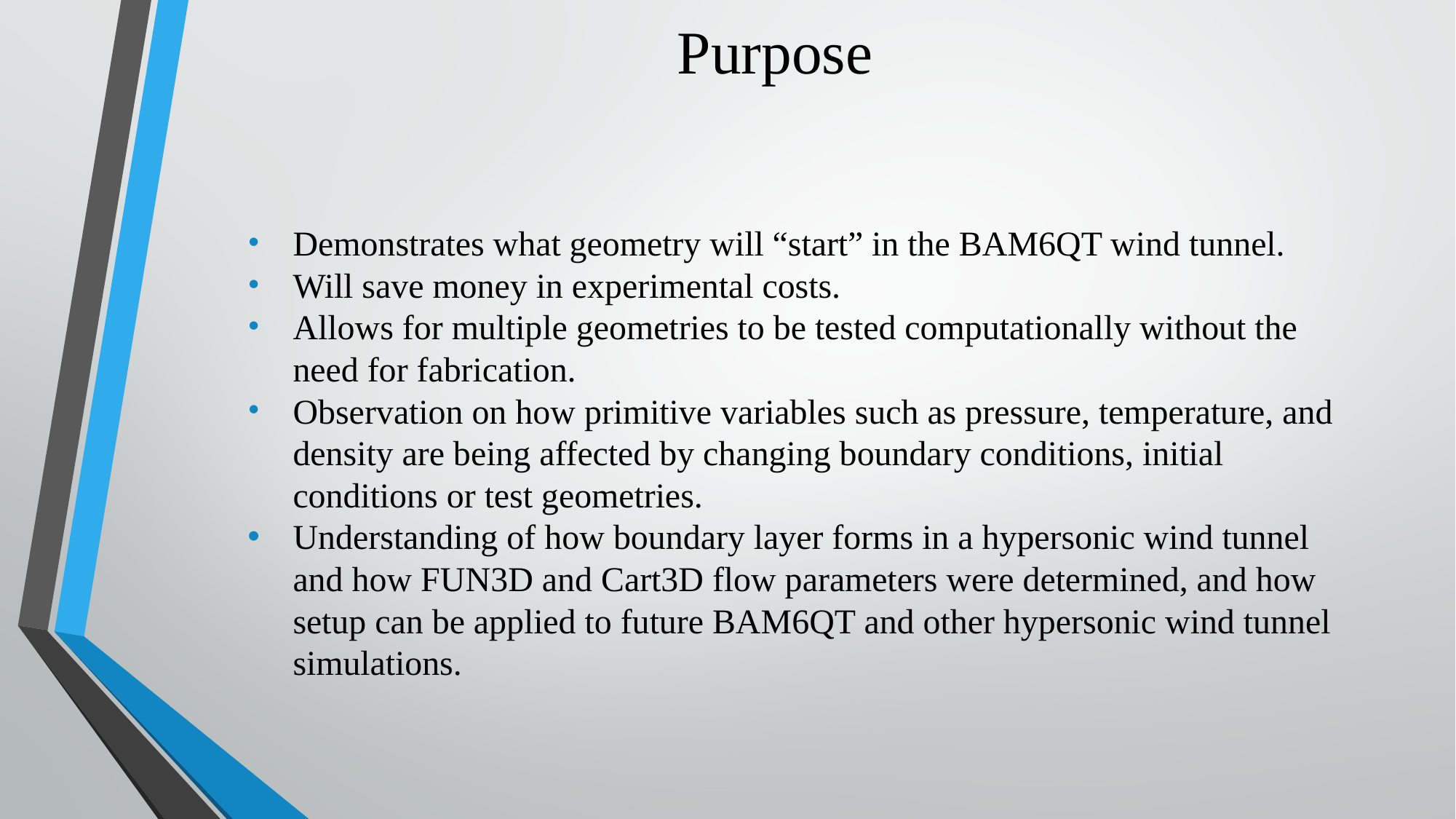

# Purpose
Demonstrates what geometry will “start” in the BAM6QT wind tunnel.
Will save money in experimental costs.
Allows for multiple geometries to be tested computationally without the need for fabrication.
Observation on how primitive variables such as pressure, temperature, and density are being affected by changing boundary conditions, initial conditions or test geometries.
Understanding of how boundary layer forms in a hypersonic wind tunnel and how FUN3D and Cart3D flow parameters were determined, and how setup can be applied to future BAM6QT and other hypersonic wind tunnel simulations.